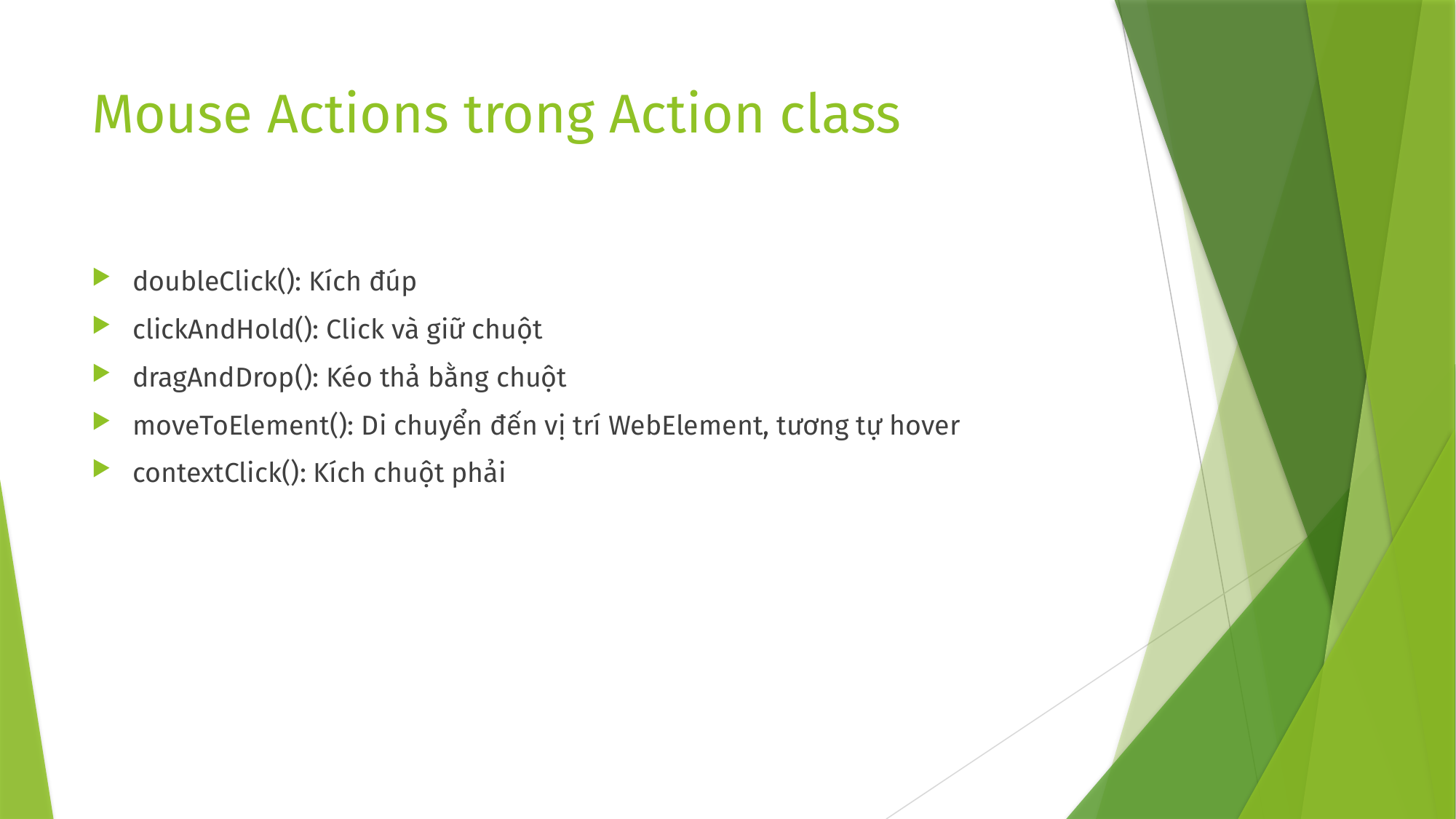

# Mouse Actions trong Action class
doubleClick(): Kích đúp
clickAndHold(): Click và giữ chuột
dragAndDrop(): Kéo thả bằng chuột
moveToElement(): Di chuyển đến vị trí WebElement, tương tự hover
contextClick(): Kích chuột phải